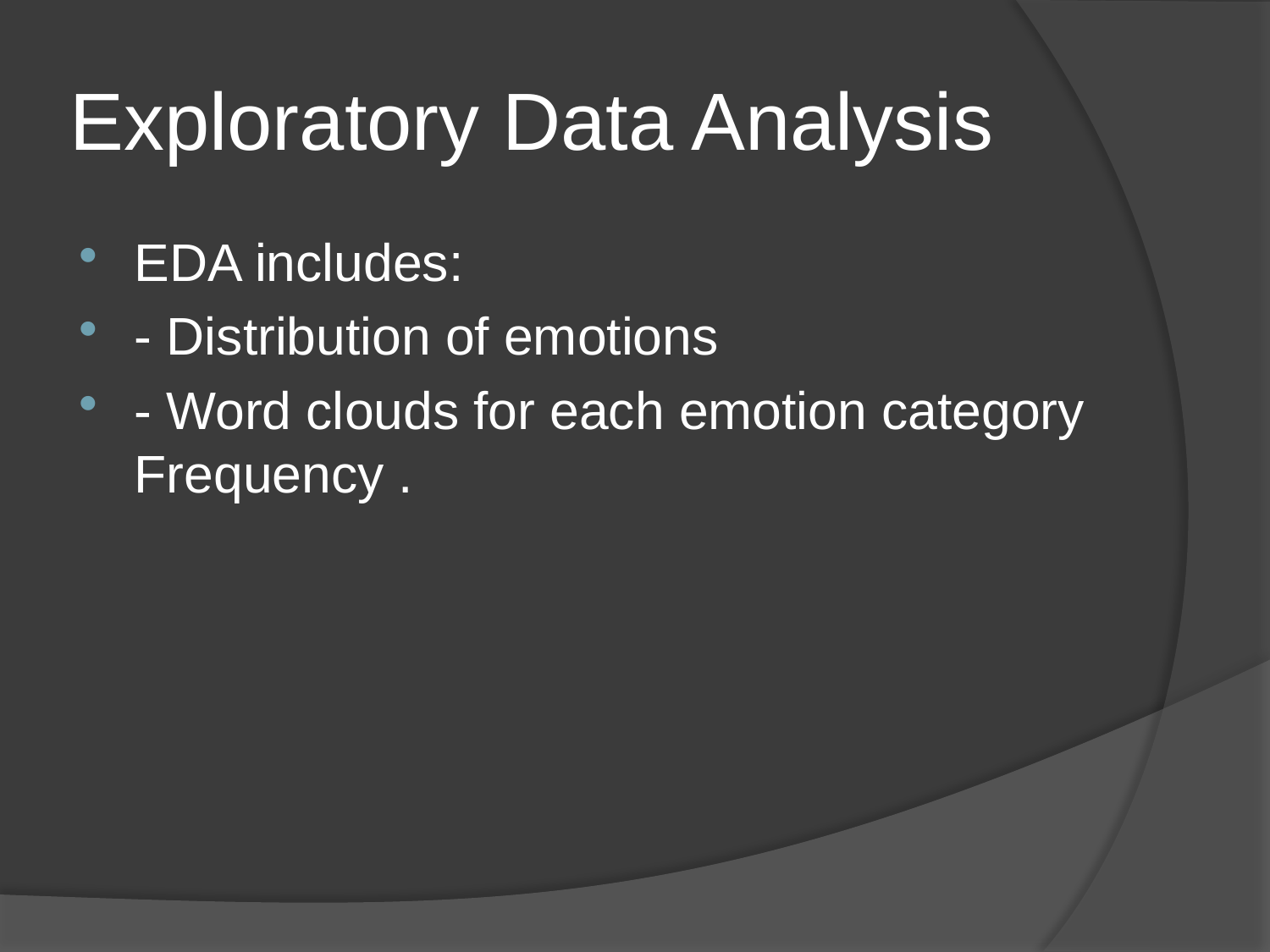

# Exploratory Data Analysis
EDA includes:
- Distribution of emotions
- Word clouds for each emotion category Frequency .